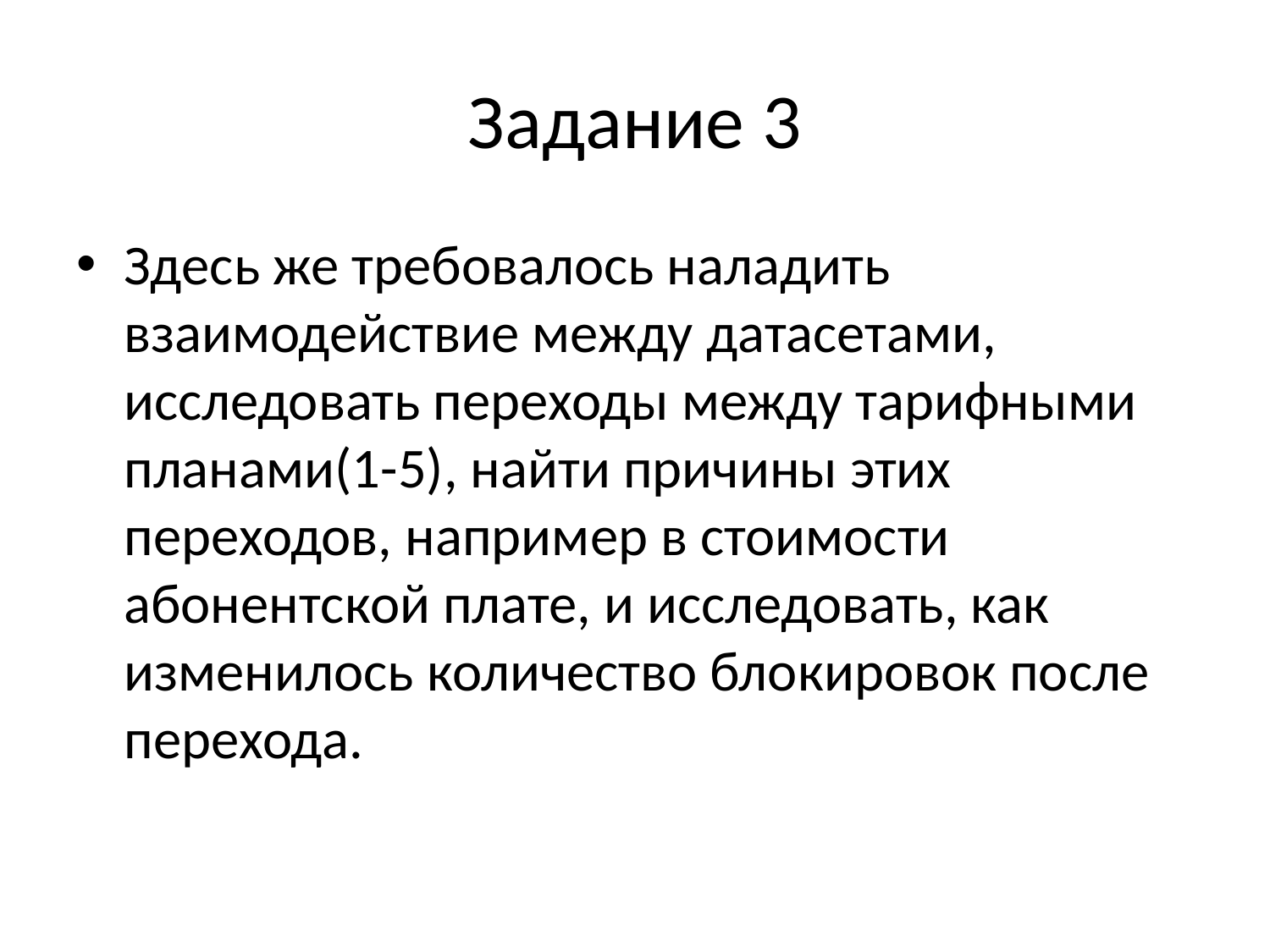

# Задание 3
Здесь же требовалось наладить взаимодействие между датасетами, исследовать переходы между тарифными планами(1-5), найти причины этих переходов, например в стоимости абонентской плате, и исследовать, как изменилось количество блокировок после перехода.